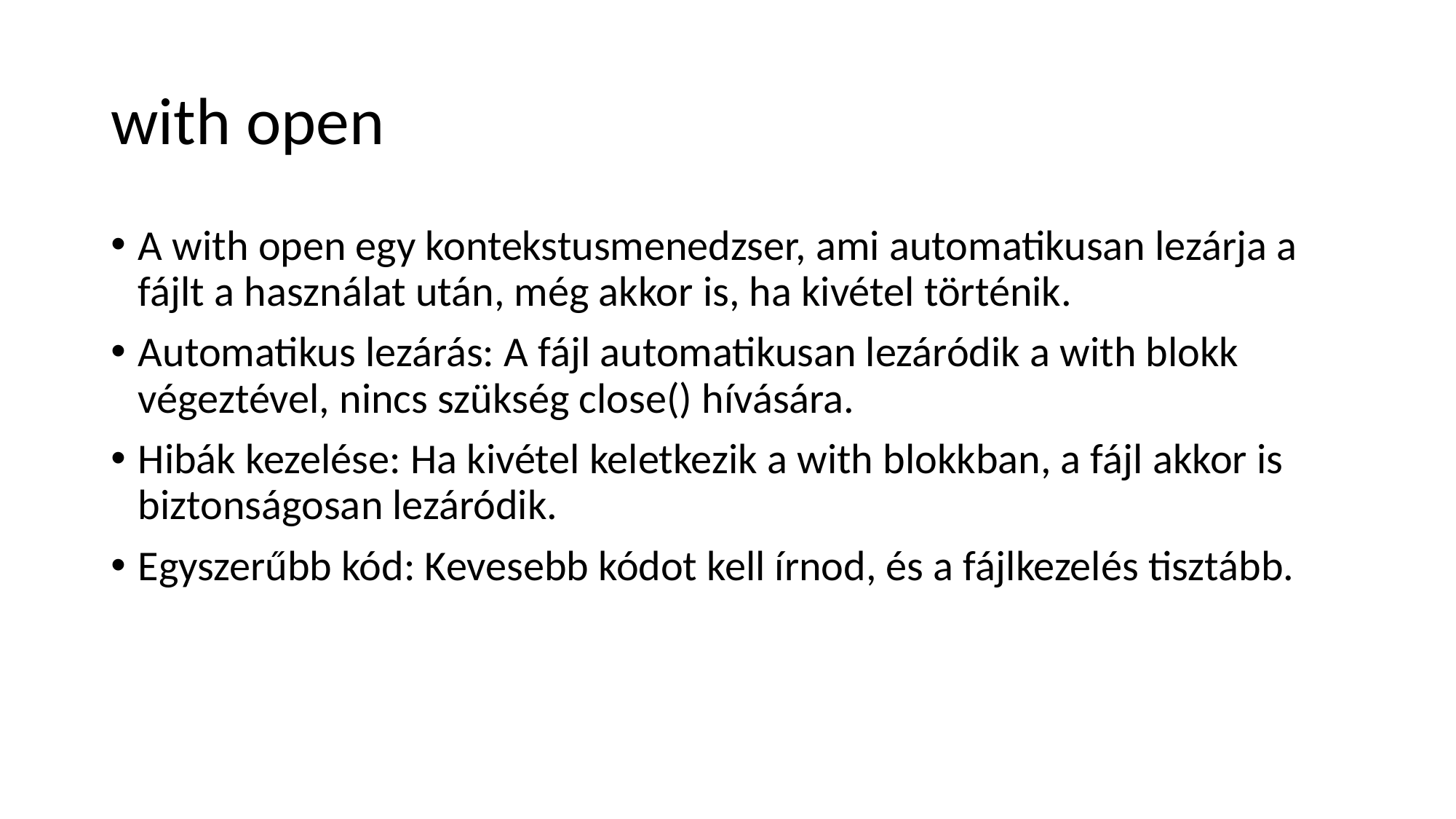

# with open
A with open egy kontekstusmenedzser, ami automatikusan lezárja a fájlt a használat után, még akkor is, ha kivétel történik.
Automatikus lezárás: A fájl automatikusan lezáródik a with blokk végeztével, nincs szükség close() hívására.
Hibák kezelése: Ha kivétel keletkezik a with blokkban, a fájl akkor is biztonságosan lezáródik.
Egyszerűbb kód: Kevesebb kódot kell írnod, és a fájlkezelés tisztább.